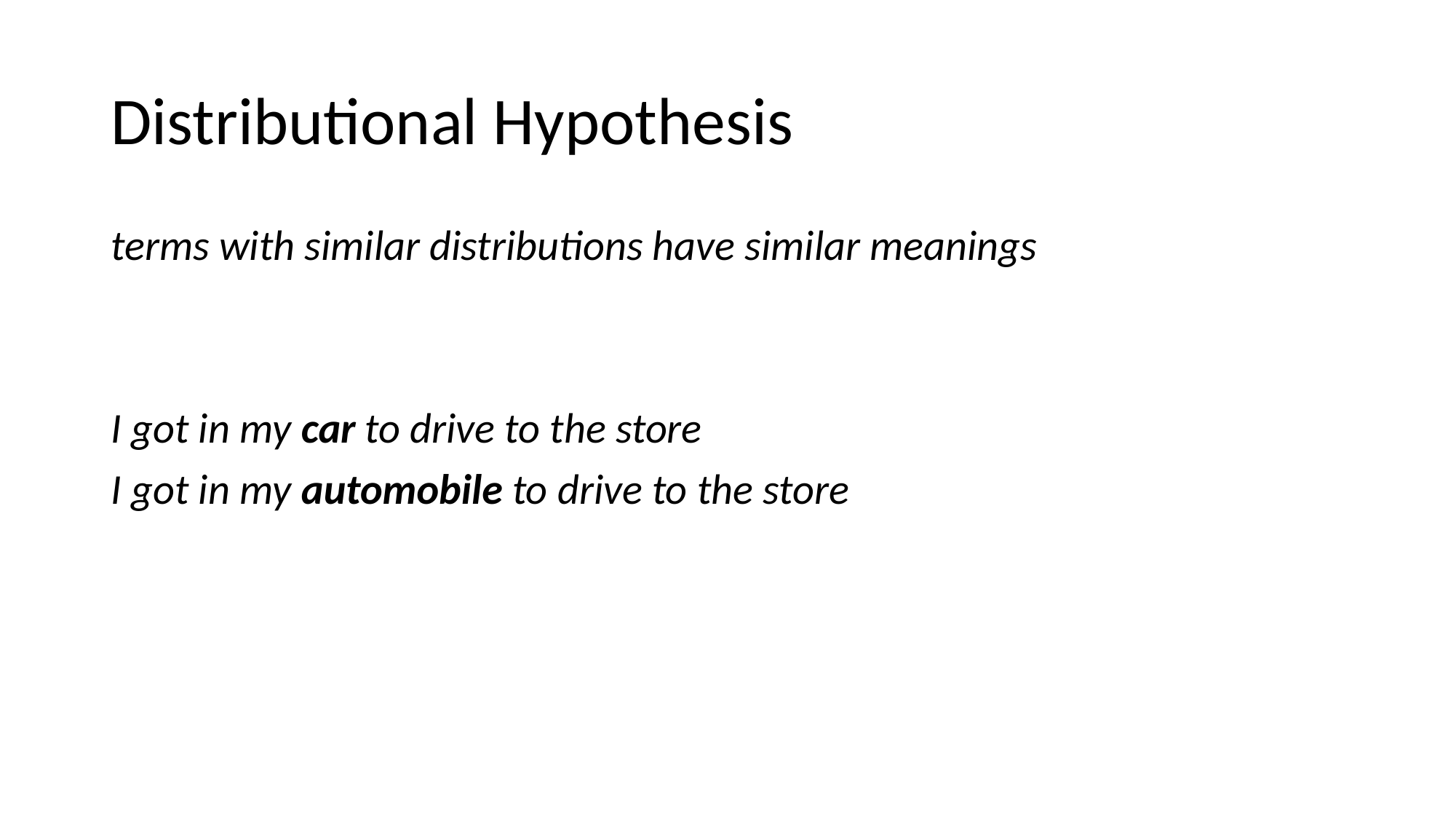

# Distributional Hypothesis
terms with similar distributions have similar meanings

I got in my car to drive to the store
I got in my automobile to drive to the store